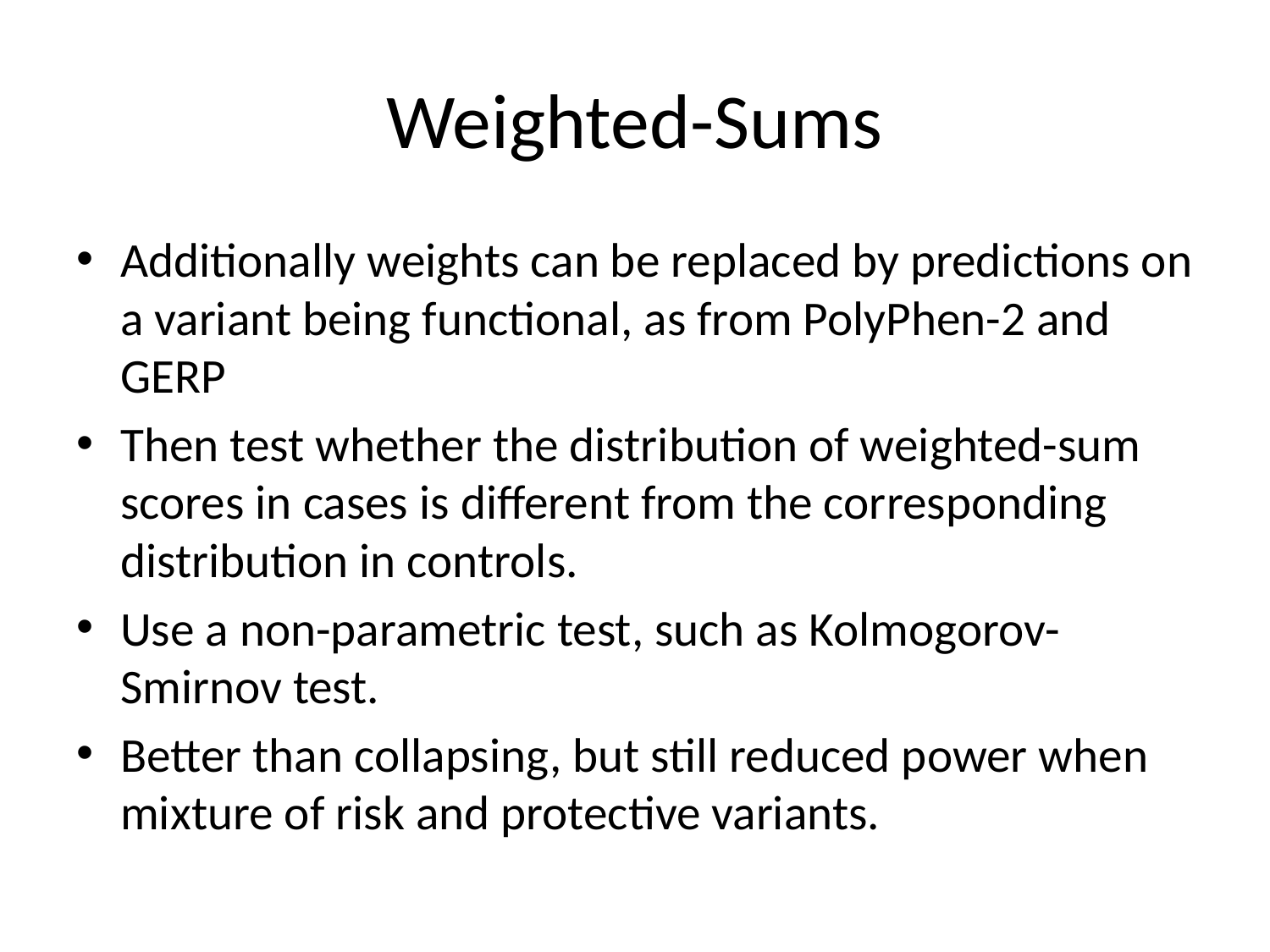

# Weighted-Sums
Additionally weights can be replaced by predictions on a variant being functional, as from PolyPhen-2 and GERP
Then test whether the distribution of weighted-sum scores in cases is different from the corresponding distribution in controls.
Use a non-parametric test, such as Kolmogorov-Smirnov test.
Better than collapsing, but still reduced power when mixture of risk and protective variants.